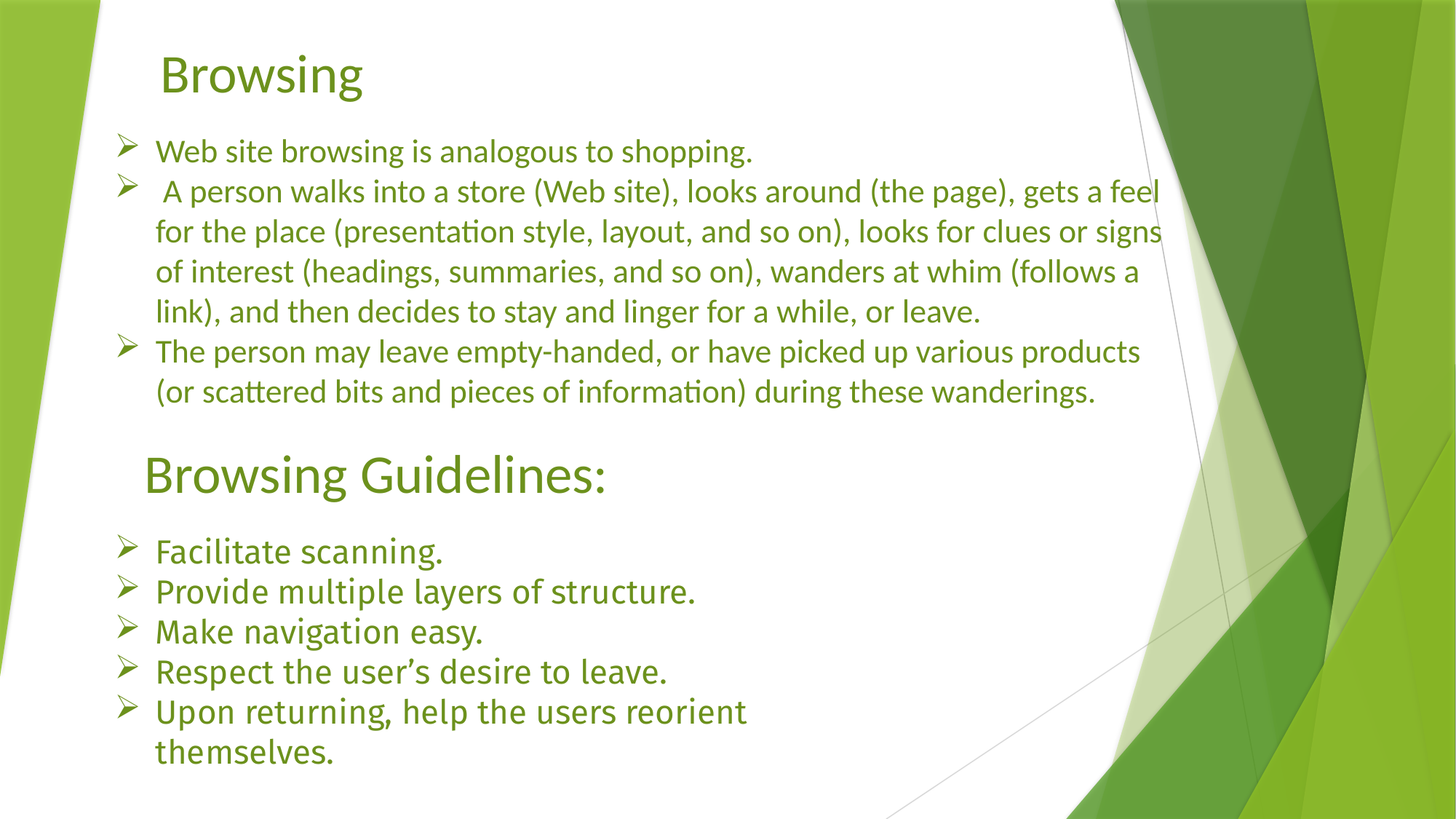

Browsing
Web site browsing is analogous to shopping.
 A person walks into a store (Web site), looks around (the page), gets a feel for the place (presentation style, layout, and so on), looks for clues or signs of interest (headings, summaries, and so on), wanders at whim (follows a link), and then decides to stay and linger for a while, or leave.
The person may leave empty-handed, or have picked up various products (or scattered bits and pieces of information) during these wanderings.
Browsing Guidelines:
Facilitate scanning.
Provide multiple layers of structure.
Make navigation easy.
Respect the user’s desire to leave.
Upon returning, help the users reorient themselves.